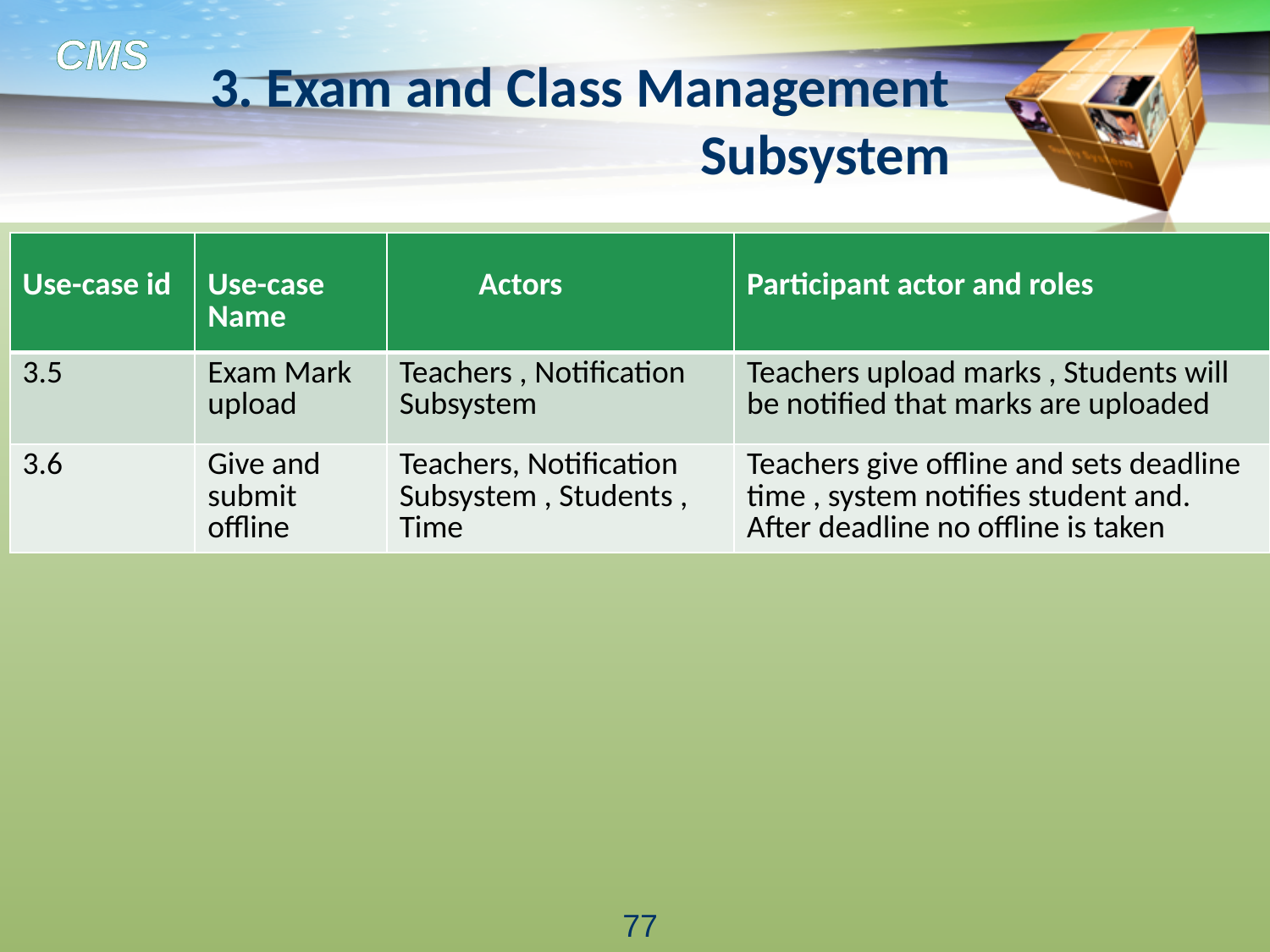

# 3. Exam and Class Management Subsystem
| Use-case id | Use-case Name | Actors | Participant actor and roles |
| --- | --- | --- | --- |
| 3.5 | Exam Mark upload | Teachers , Notification Subsystem | Teachers upload marks , Students will be notified that marks are uploaded |
| 3.6 | Give and submit offline | Teachers, Notification Subsystem , Students , Time | Teachers give offline and sets deadline time , system notifies student and. After deadline no offline is taken |
77